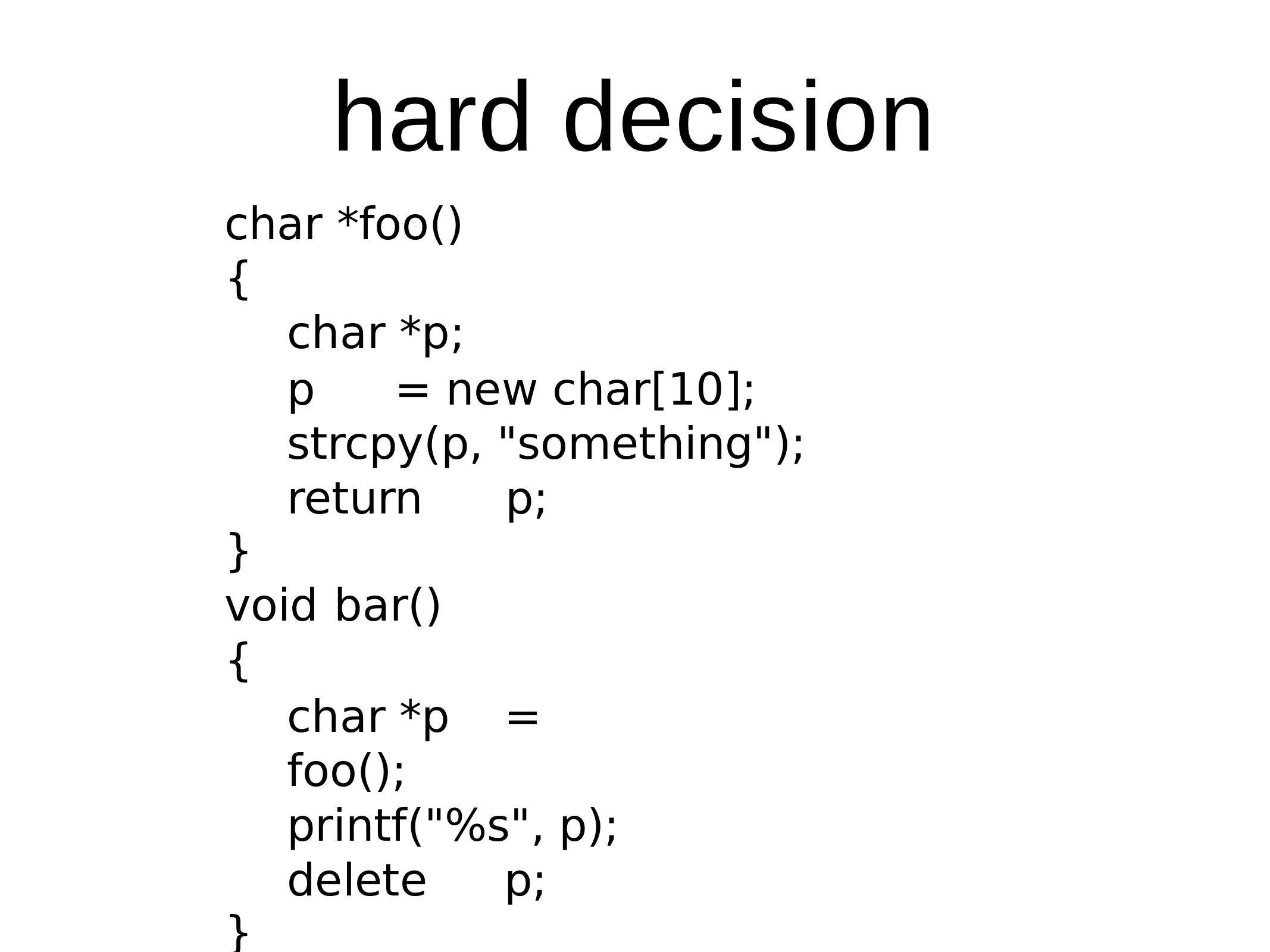

# hard decision
char *foo()
{
char *p;
p	= new char[10];  strcpy(p, "something");  return	p;
}
void	bar()
{
char *p	= foo();  printf("%s", p);  delete	p;
}